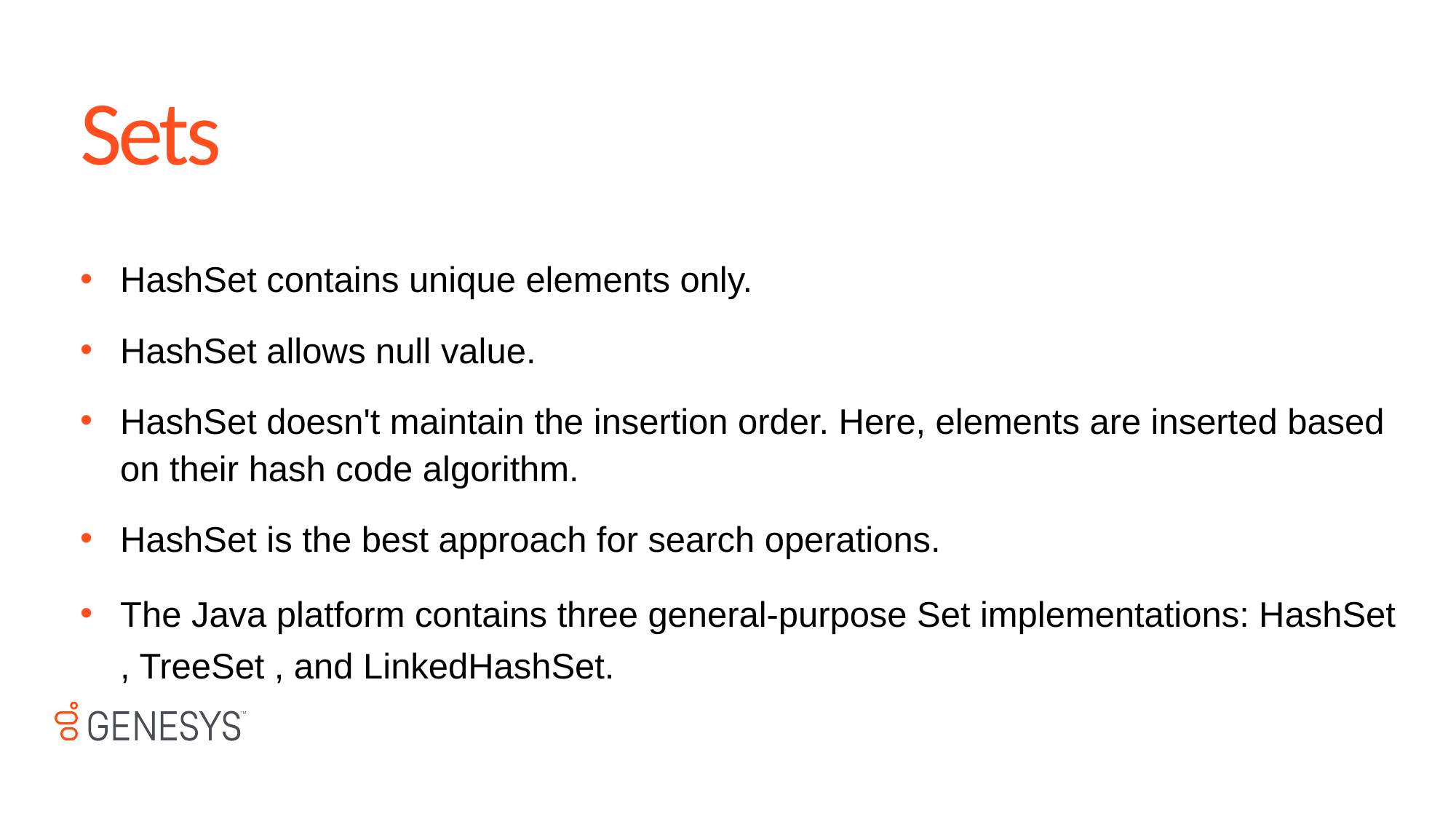

# Sets
HashSet contains unique elements only.
HashSet allows null value.
HashSet doesn't maintain the insertion order. Here, elements are inserted based on their hash code algorithm.
HashSet is the best approach for search operations.
The Java platform contains three general-purpose Set implementations: HashSet , TreeSet , and LinkedHashSet.